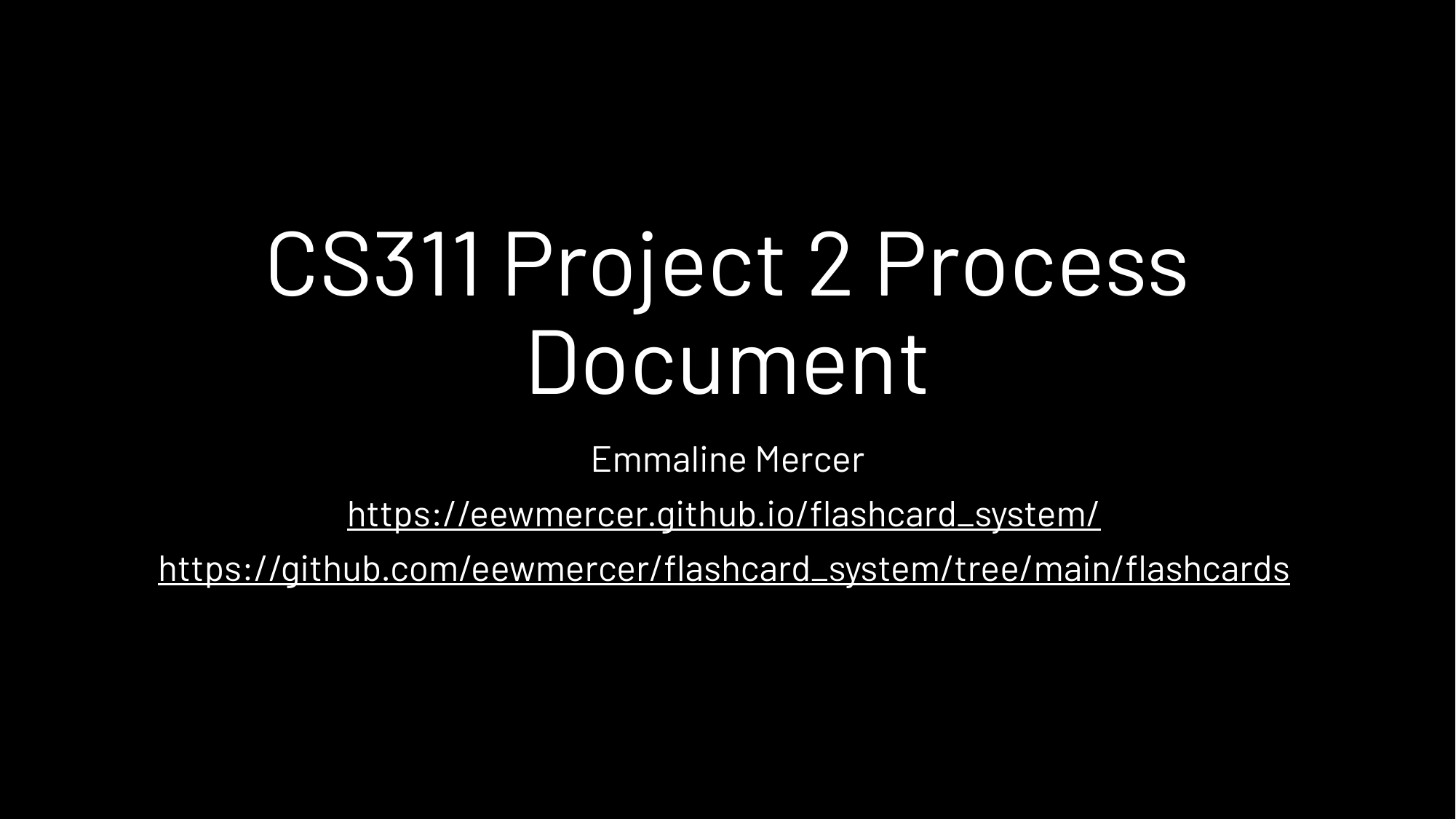

# CS311 Project 2 Process Document
Emmaline Mercer
https://eewmercer.github.io/flashcard_system/
https://github.com/eewmercer/flashcard_system/tree/main/flashcards